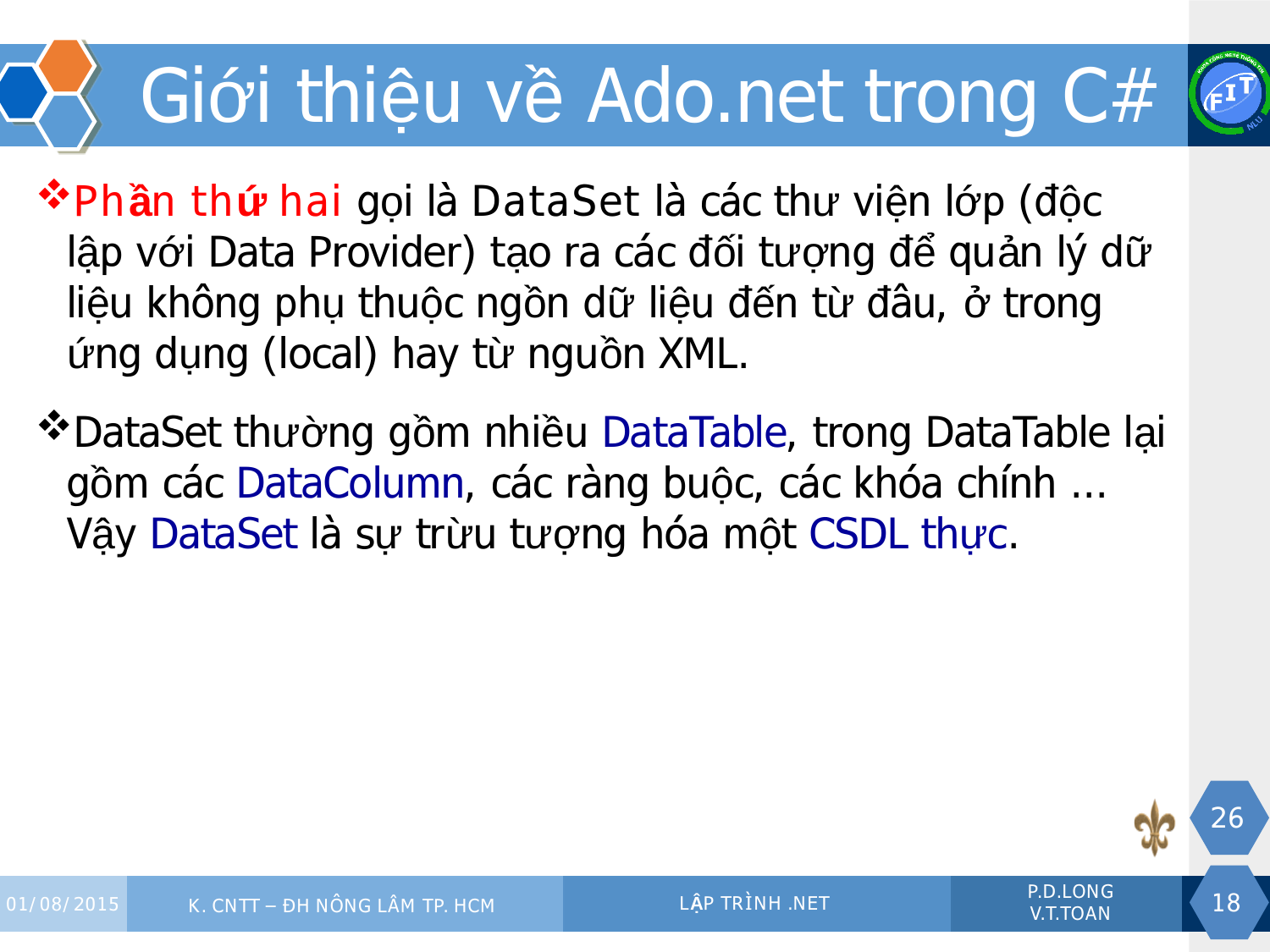

# Giới thiệu về Ado.net trong C#
Phần thứ hai gọi là DataSet là các thư viện lớp (độc lập với Data Provider) tạo ra các đối tượng để quản lý dữ liệu không phụ thuộc ngồn dữ liệu đến từ đâu, ở trong ứng dụng (local) hay từ nguồn XML.
DataSet thường gồm nhiều DataTable, trong DataTable lại gồm các DataColumn, các ràng buộc, các khóa chính ... Vậy DataSet là sự trừu tượng hóa một CSDL thực.
26
01/08/2015
K. CNTT – ĐH NÔNG LÂM TP. HCM